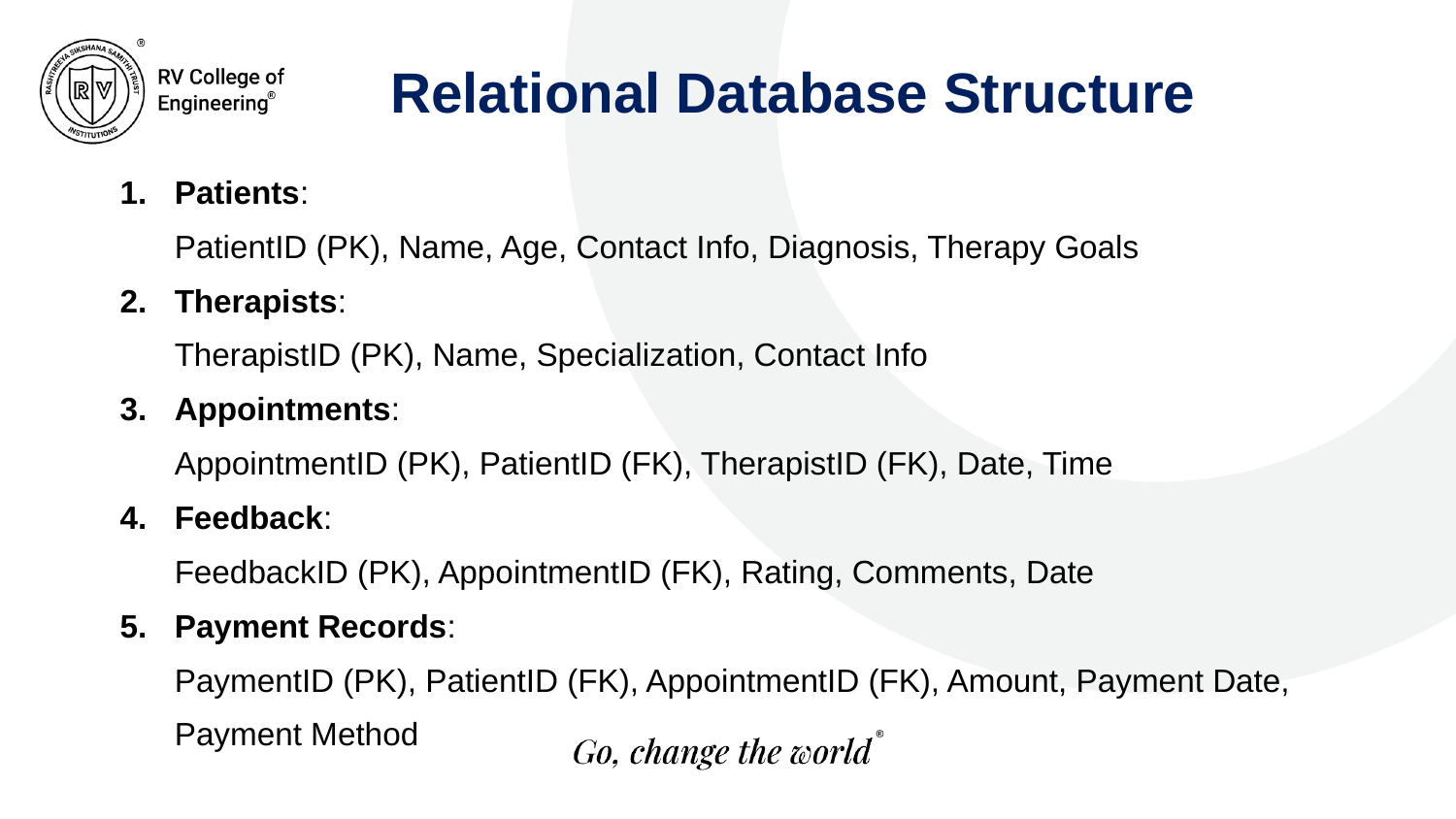

Relational Database Structure

Patients:
PatientID (PK), Name, Age, Contact Info, Diagnosis, Therapy Goals
Therapists:
TherapistID (PK), Name, Specialization, Contact Info
Appointments:
AppointmentID (PK), PatientID (FK), TherapistID (FK), Date, Time
Feedback:
FeedbackID (PK), AppointmentID (FK), Rating, Comments, Date
Payment Records:
PaymentID (PK), PatientID (FK), AppointmentID (FK), Amount, Payment Date, Payment Method